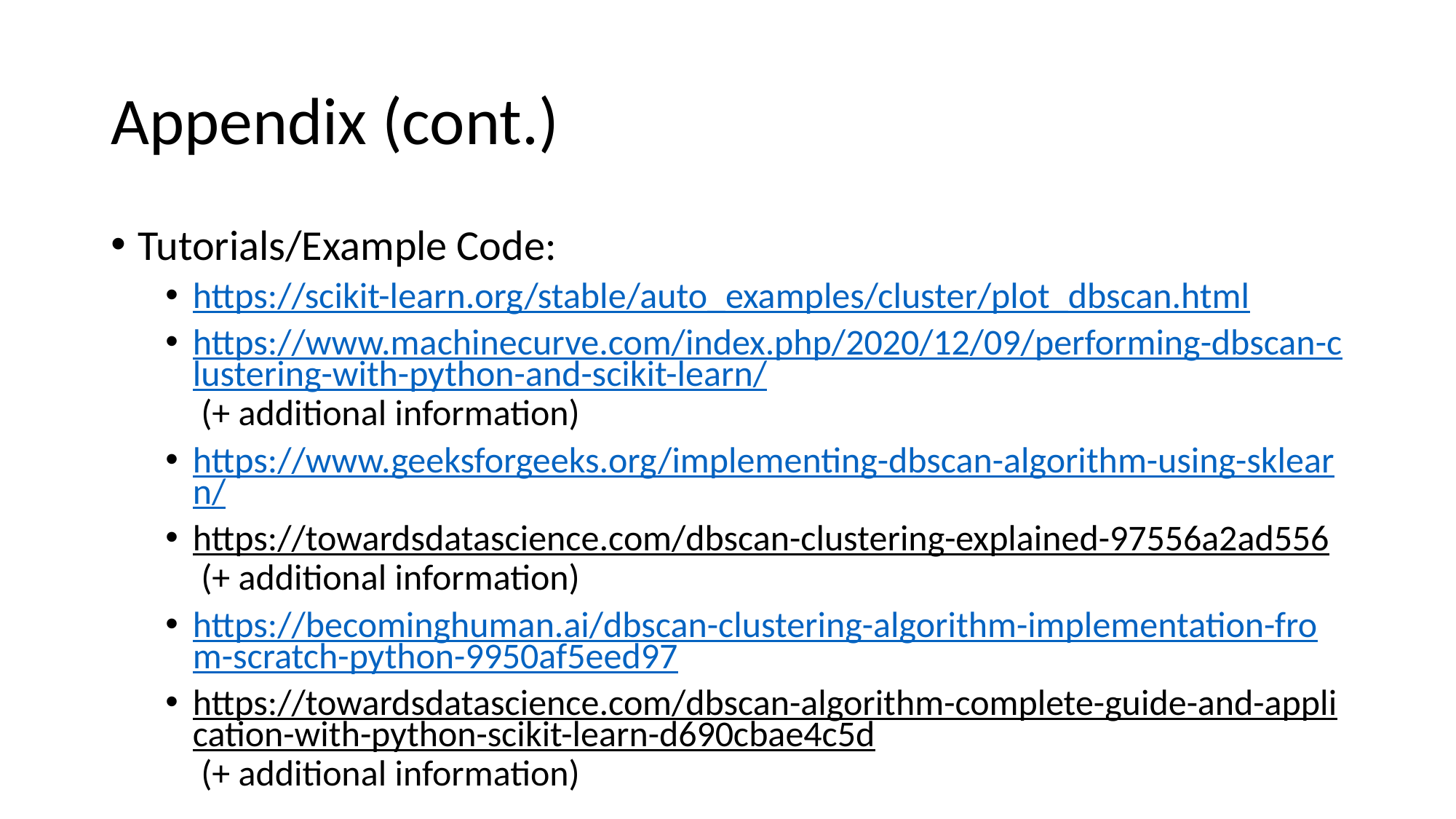

# Appendix (cont.)
Tutorials/Example Code:
https://scikit-learn.org/stable/auto_examples/cluster/plot_dbscan.html
https://www.machinecurve.com/index.php/2020/12/09/performing-dbscan-clustering-with-python-and-scikit-learn/ (+ additional information)
https://www.geeksforgeeks.org/implementing-dbscan-algorithm-using-sklearn/
https://towardsdatascience.com/dbscan-clustering-explained-97556a2ad556 (+ additional information)
https://becominghuman.ai/dbscan-clustering-algorithm-implementation-from-scratch-python-9950af5eed97
https://towardsdatascience.com/dbscan-algorithm-complete-guide-and-application-with-python-scikit-learn-d690cbae4c5d (+ additional information)